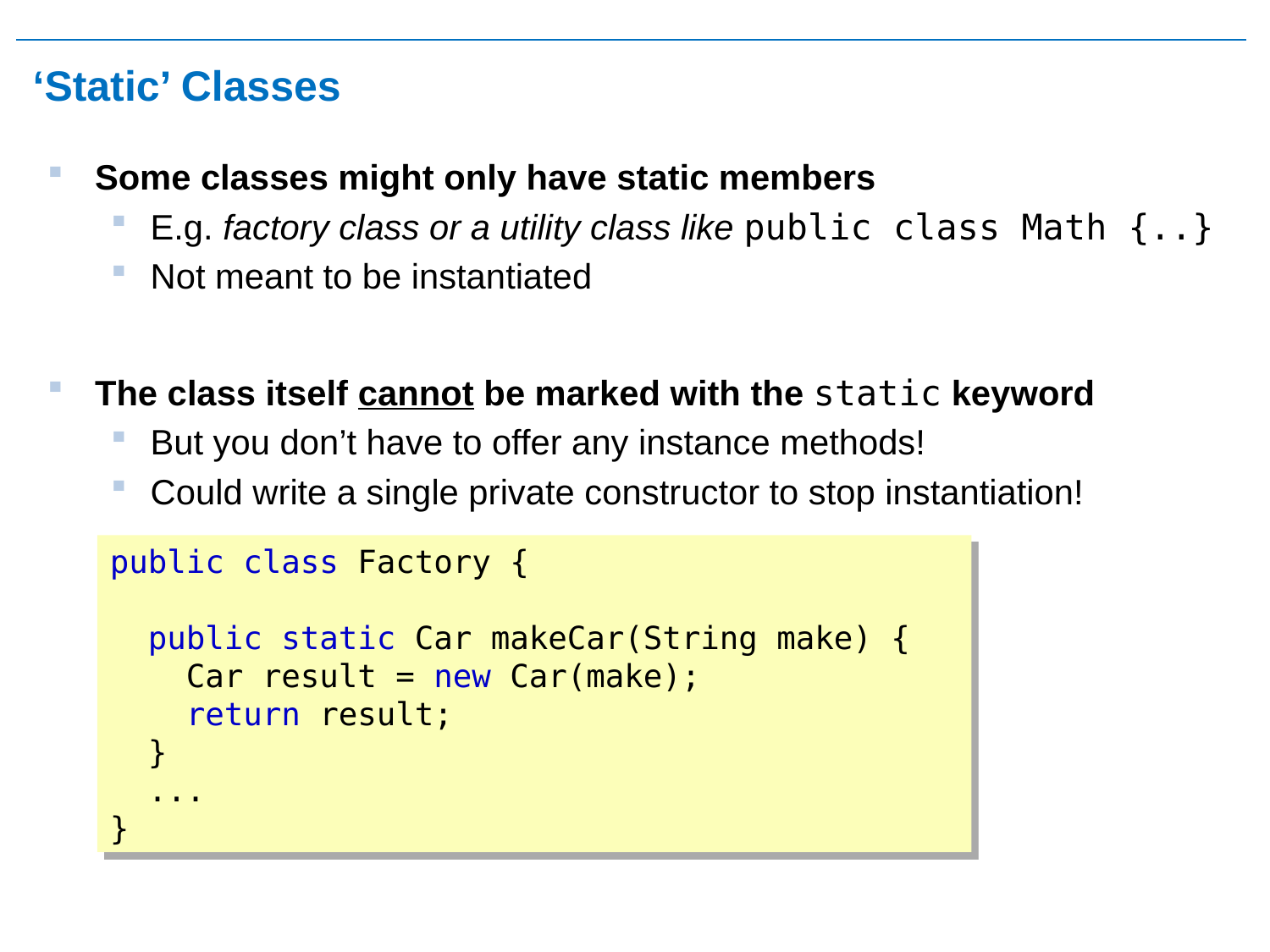

# ‘Static’ Classes
Some classes might only have static members
E.g. factory class or a utility class like public class Math {..}
Not meant to be instantiated

The class itself cannot be marked with the static keyword
But you don’t have to offer any instance methods!
Could write a single private constructor to stop instantiation!
public class Factory {

  public static Car makeCar(String make) {
    Car result = new Car(make);
    return result;
  }
  ...
}